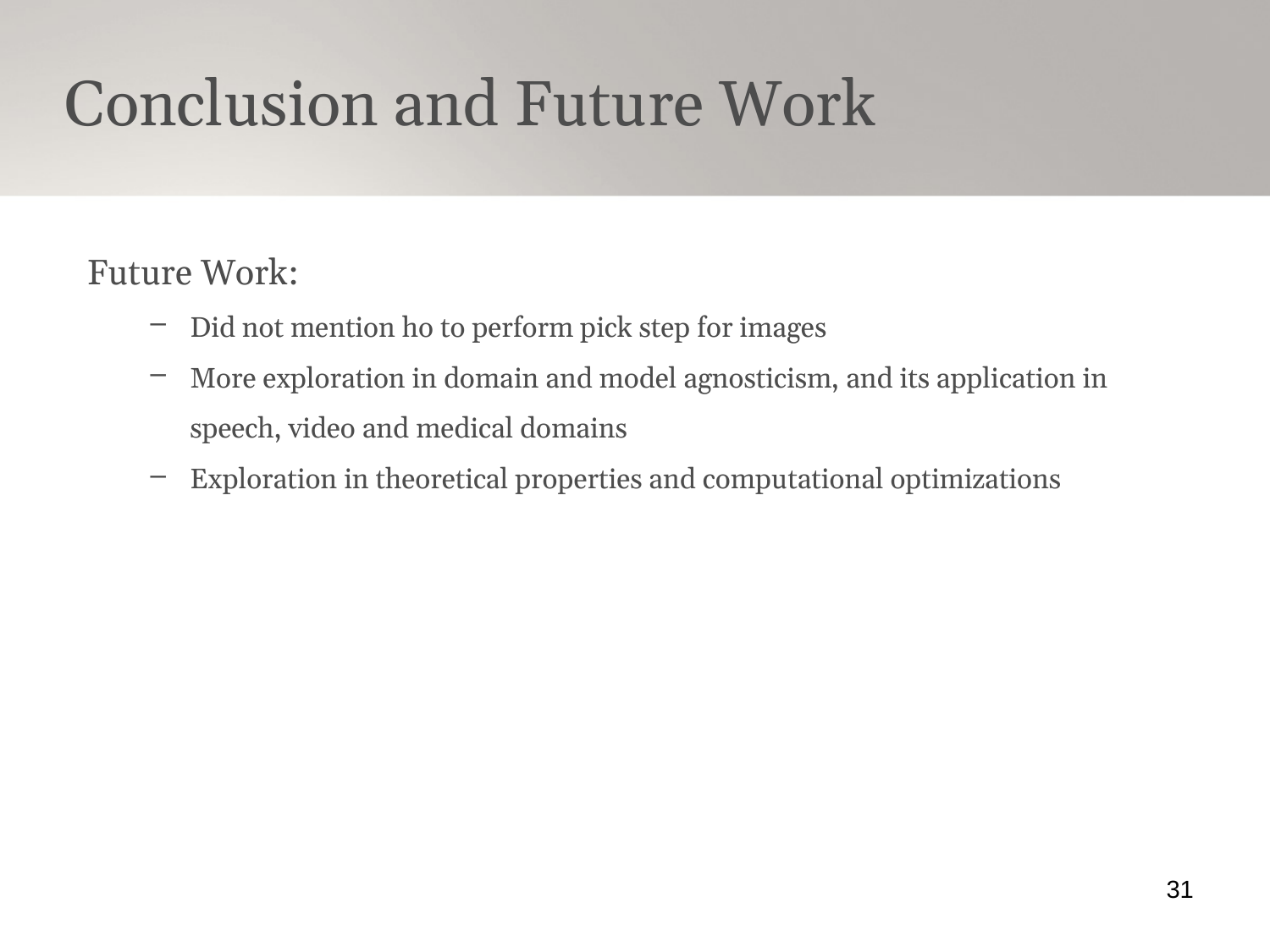

Conclusion and Future Work
Future Work:
Did not mention ho to perform pick step for images
More exploration in domain and model agnosticism, and its application in speech, video and medical domains
Exploration in theoretical properties and computational optimizations

31